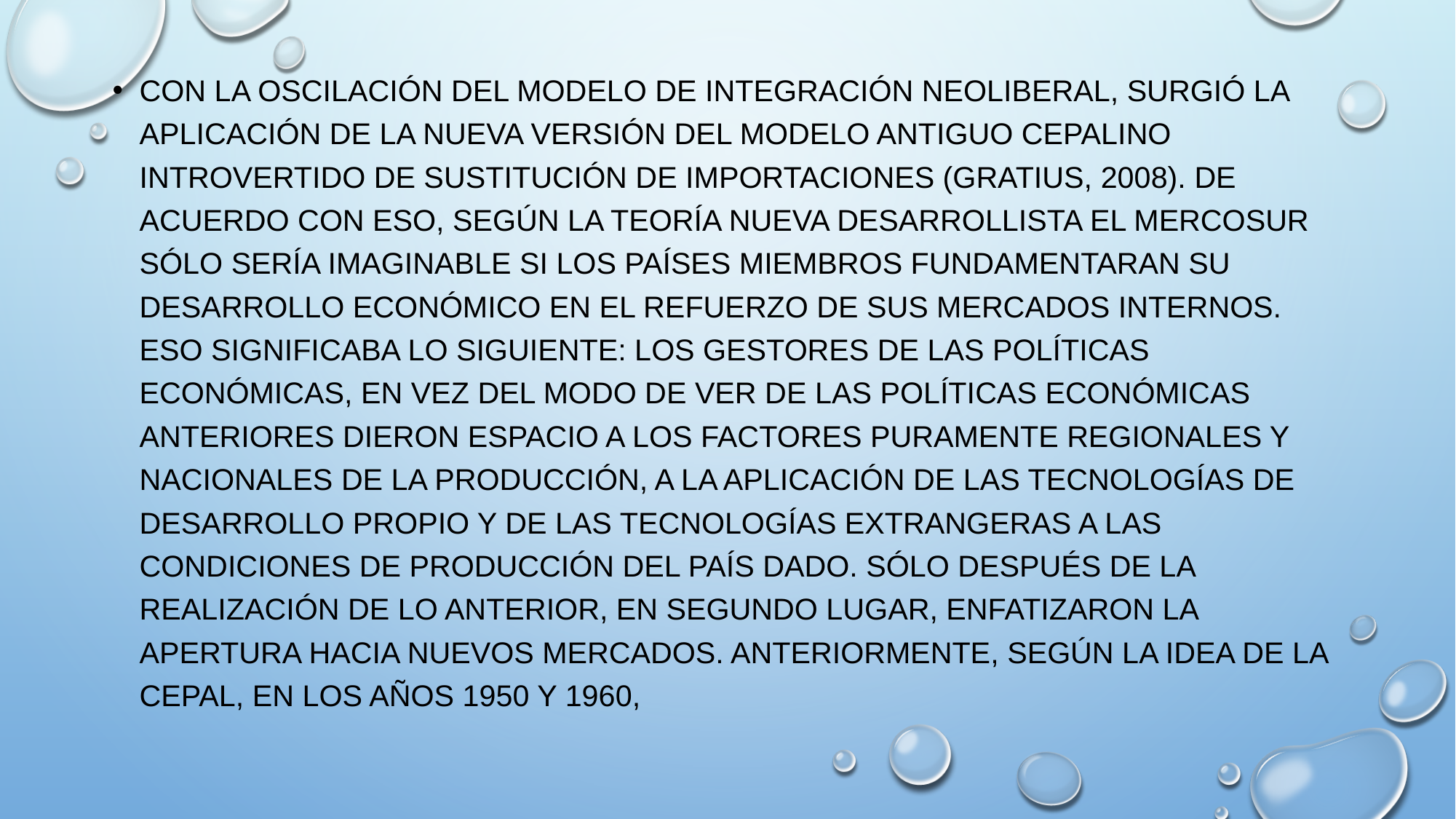

Con la oscilación del modelo de integración neoliberal, surgió la aplicación de la nueva versión del modelo antiguo cepalino introvertido de sustitución de importaciones (GRATIUS, 2008). De acuerdo con eso, según la teoría nueva desarrollista el MERCOSUR sólo sería imaginable si los países miembros fundamentaran su desarrollo económico en el refuerzo de sus mercados internos. Eso significaba lo siguiente: los gestores de las políticas económicas, en vez del modo de ver de las políticas económicas anteriores dieron espacio a los factores puramente regionales y nacionales de la producción, a la aplicación de las tecnologías de desarrollo propio y de las tecnologías extrangeras a las condiciones de producción del país dado. Sólo después de la realización de lo anterior, en segundo lugar, enfatizaron la apertura hacia nuevos mercados. Anteriormente, según la idea de la CEPAL, en los años 1950 y 1960,